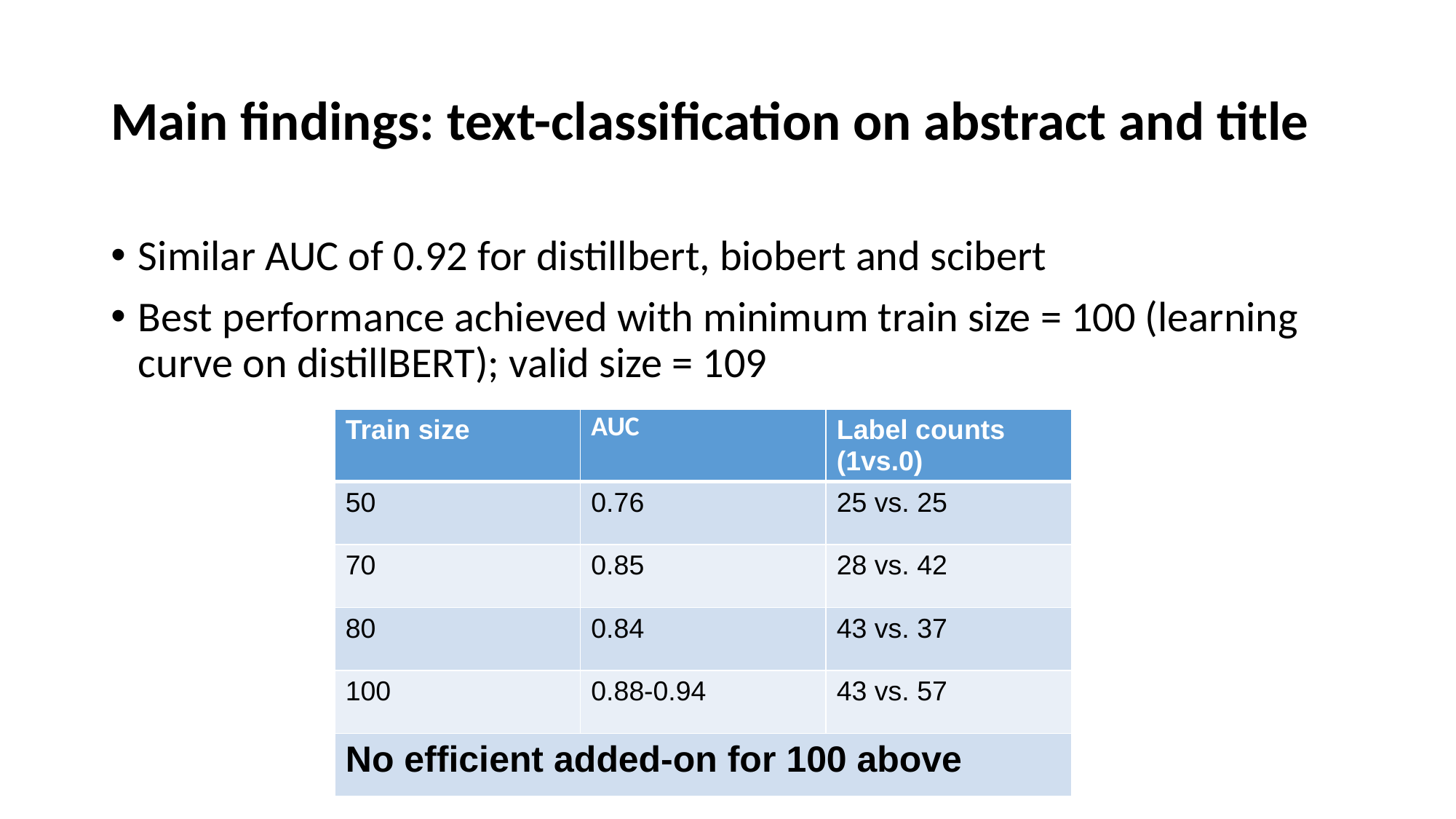

# Main findings: text-classification on abstract and title
Similar AUC of 0.92 for distillbert, biobert and scibert
Best performance achieved with minimum train size = 100 (learning curve on distillBERT); valid size = 109
| Train size | AUC | Label counts (1vs.0) |
| --- | --- | --- |
| 50 | 0.76 | 25 vs. 25 |
| 70 | 0.85 | 28 vs. 42 |
| 80 | 0.84 | 43 vs. 37 |
| 100 | 0.88-0.94 | 43 vs. 57 |
| No efficient added-on for 100 above |  |  |